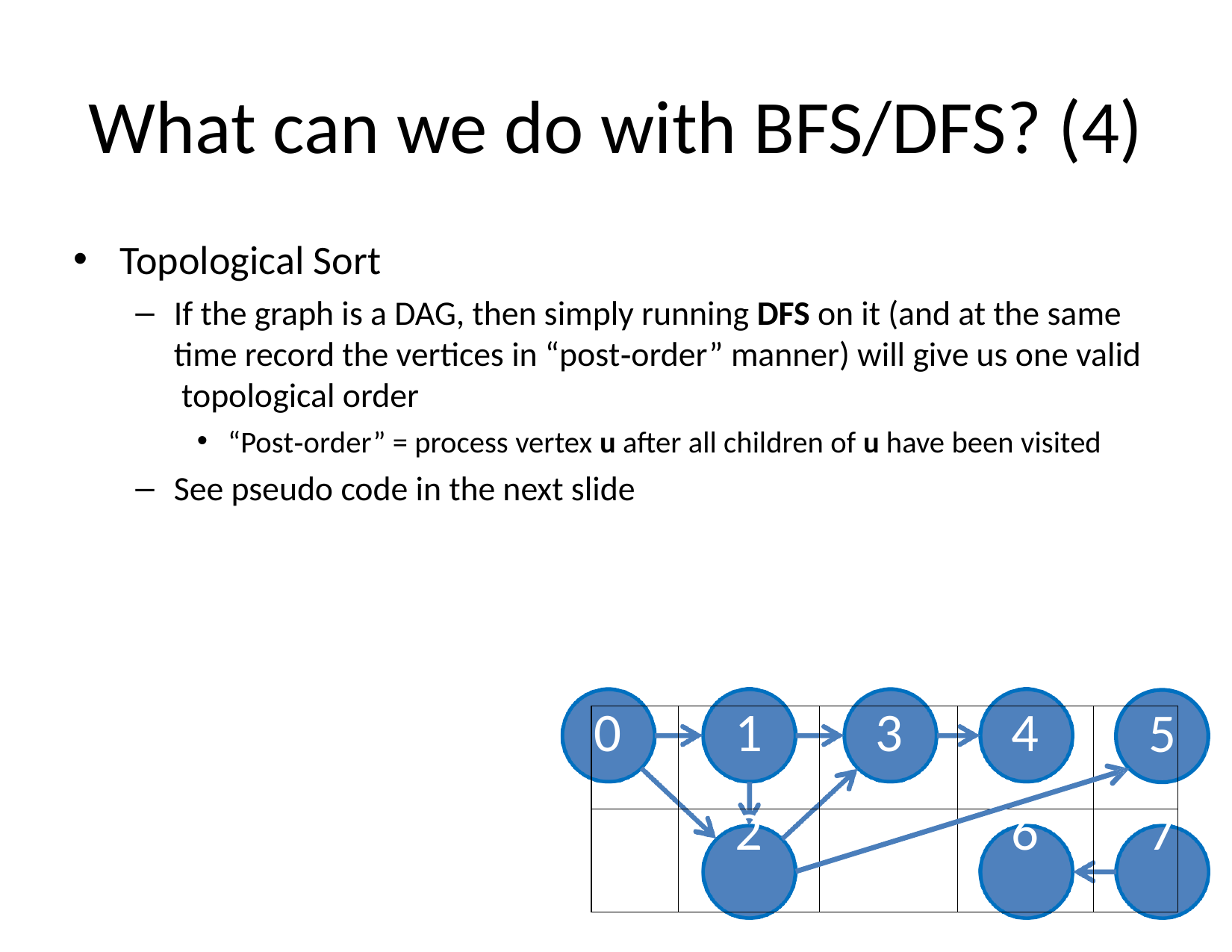

# What can we do with BFS/DFS? (4)
Topological Sort
If the graph is a DAG, then simply running DFS on it (and at the same  time record the vertices in “post‐order” manner) will give us one valid  topological order
“Post‐order” = process vertex u after all children of u have been visited
See pseudo code in the next slide

| 0 | 1 | 3 | 4 | 5 |
| --- | --- | --- | --- | --- |
|  | 2 |  | 6 | 7 |